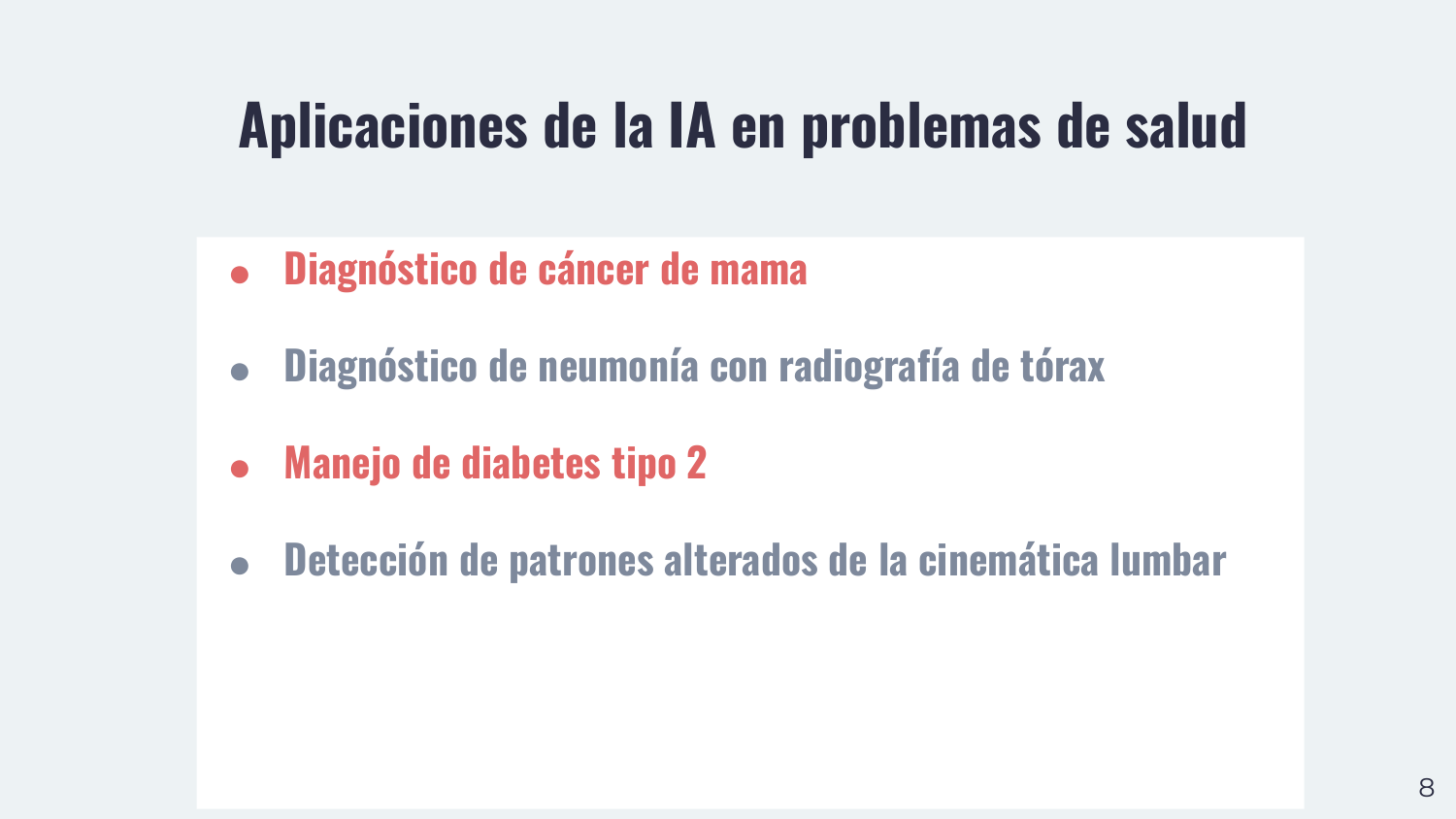

# Aplicaciones de la IA en problemas de salud
Diagnóstico de cáncer de mama

Diagnóstico de neumonía con radiografía de tórax

Manejo de diabetes tipo 2

Detección de patrones alterados de la cinemática lumbar

8